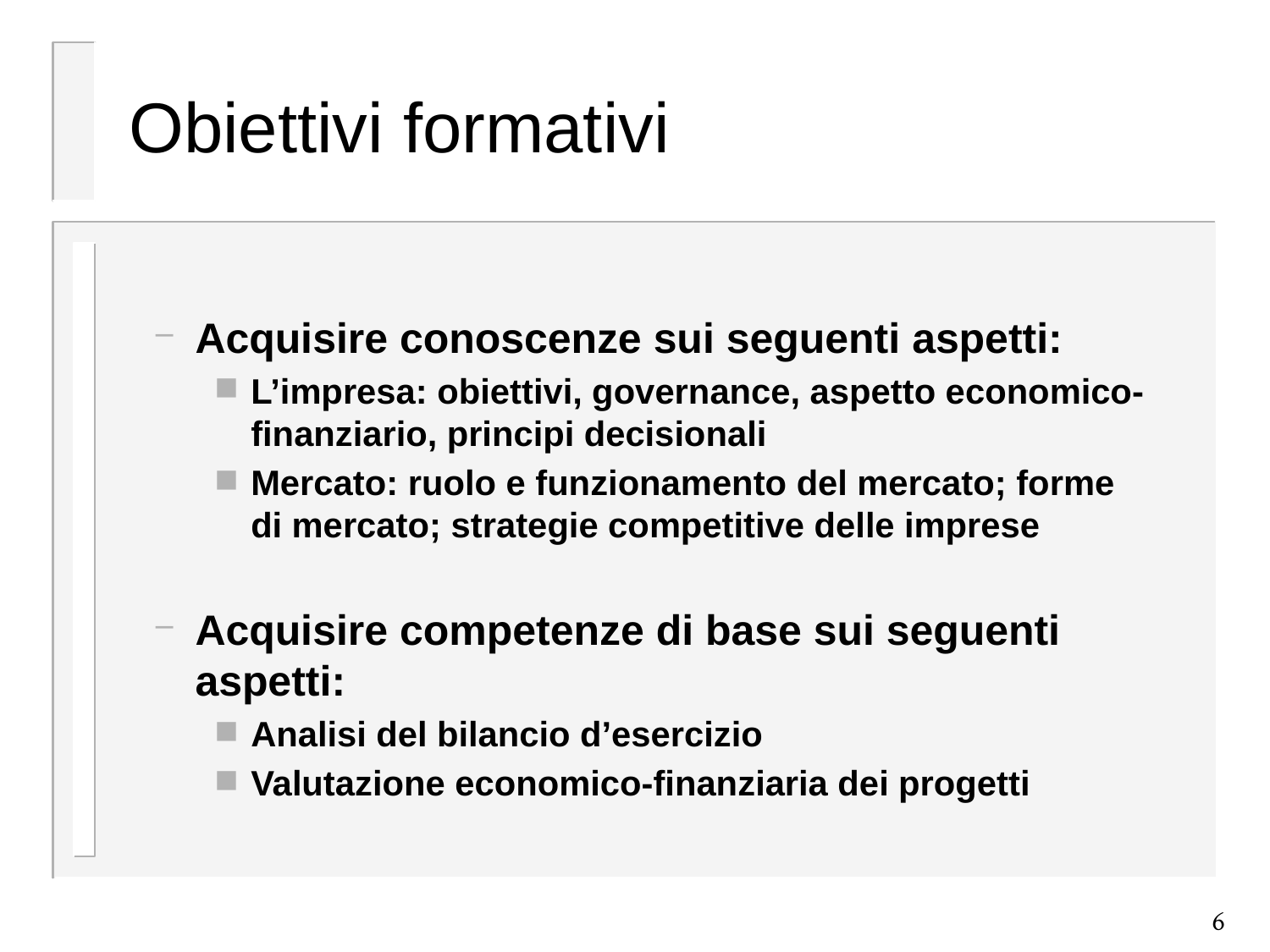

# Obiettivi formativi

Acquisire conoscenze sui seguenti aspetti:
L’impresa: obiettivi, governance, aspetto economico-finanziario, principi decisionali
Mercato: ruolo e funzionamento del mercato; forme di mercato; strategie competitive delle imprese

Acquisire competenze di base sui seguenti aspetti:
Analisi del bilancio d’esercizio
Valutazione economico-finanziaria dei progetti